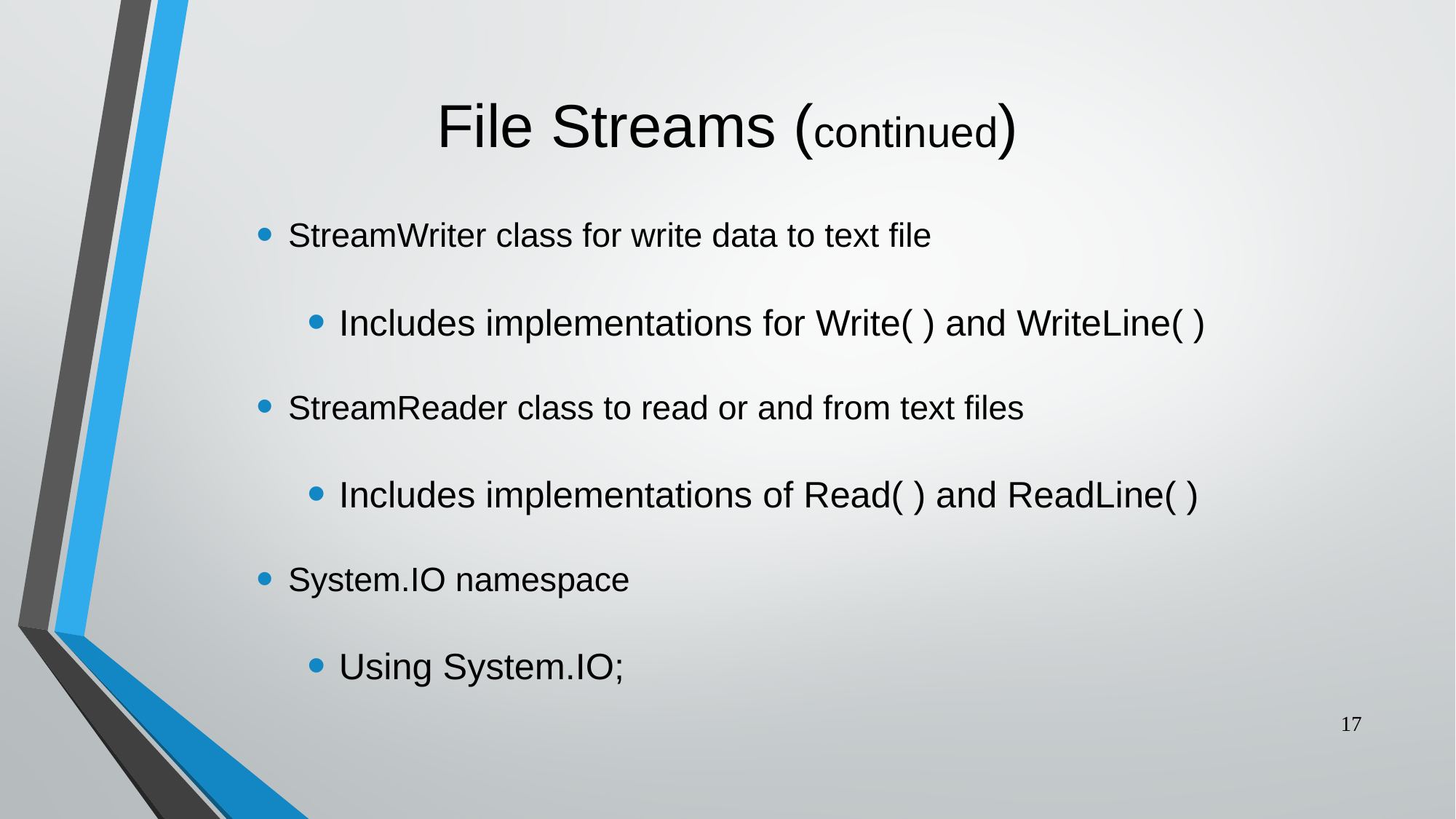

# File Streams (continued)
StreamWriter class for write data to text file
Includes implementations for Write( ) and WriteLine( )
StreamReader class to read or and from text files
Includes implementations of Read( ) and ReadLine( )
System.IO namespace
Using System.IO;
17